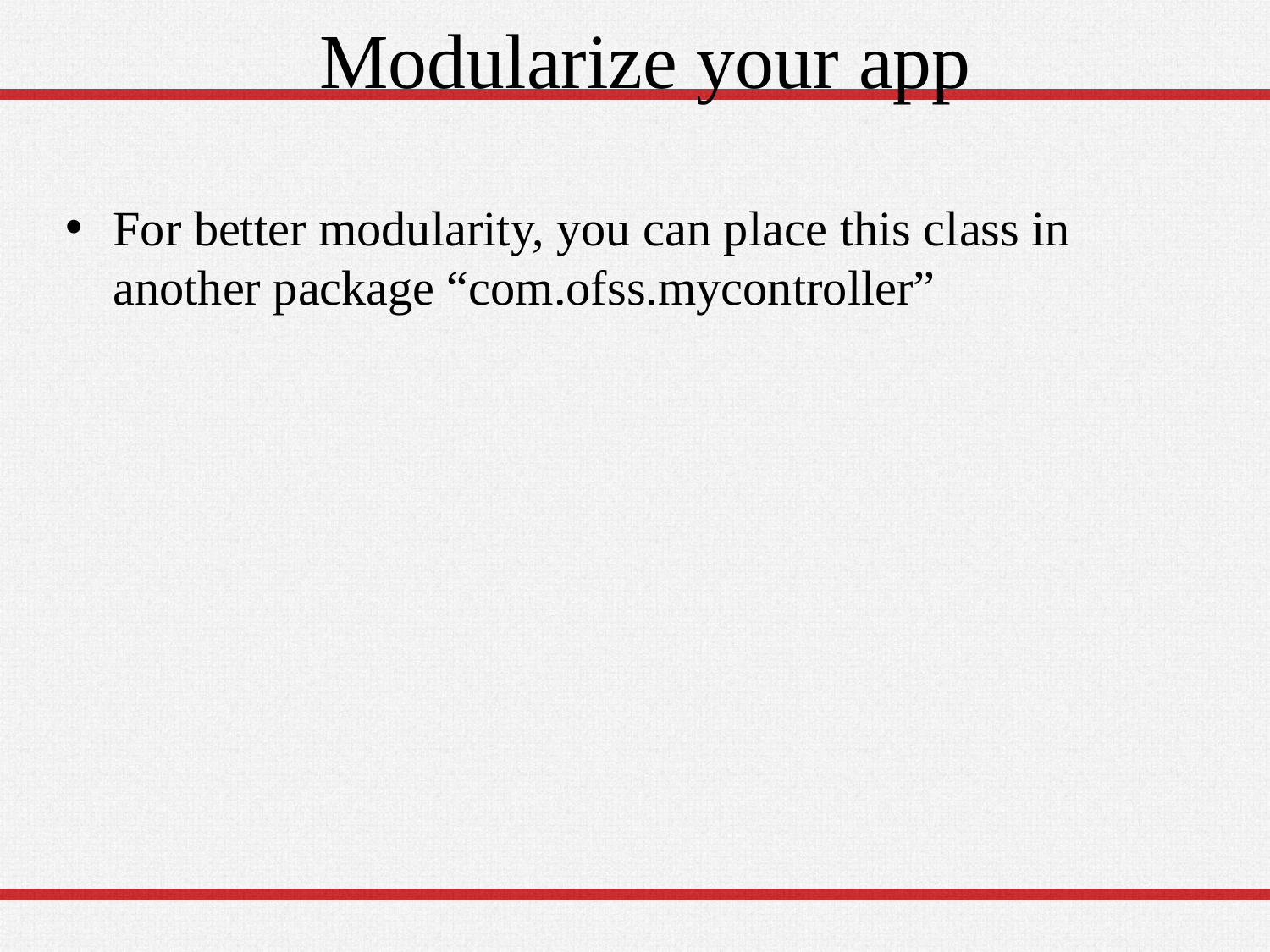

# Modularize your app
For better modularity, you can place this class in another package “com.ofss.mycontroller”
31